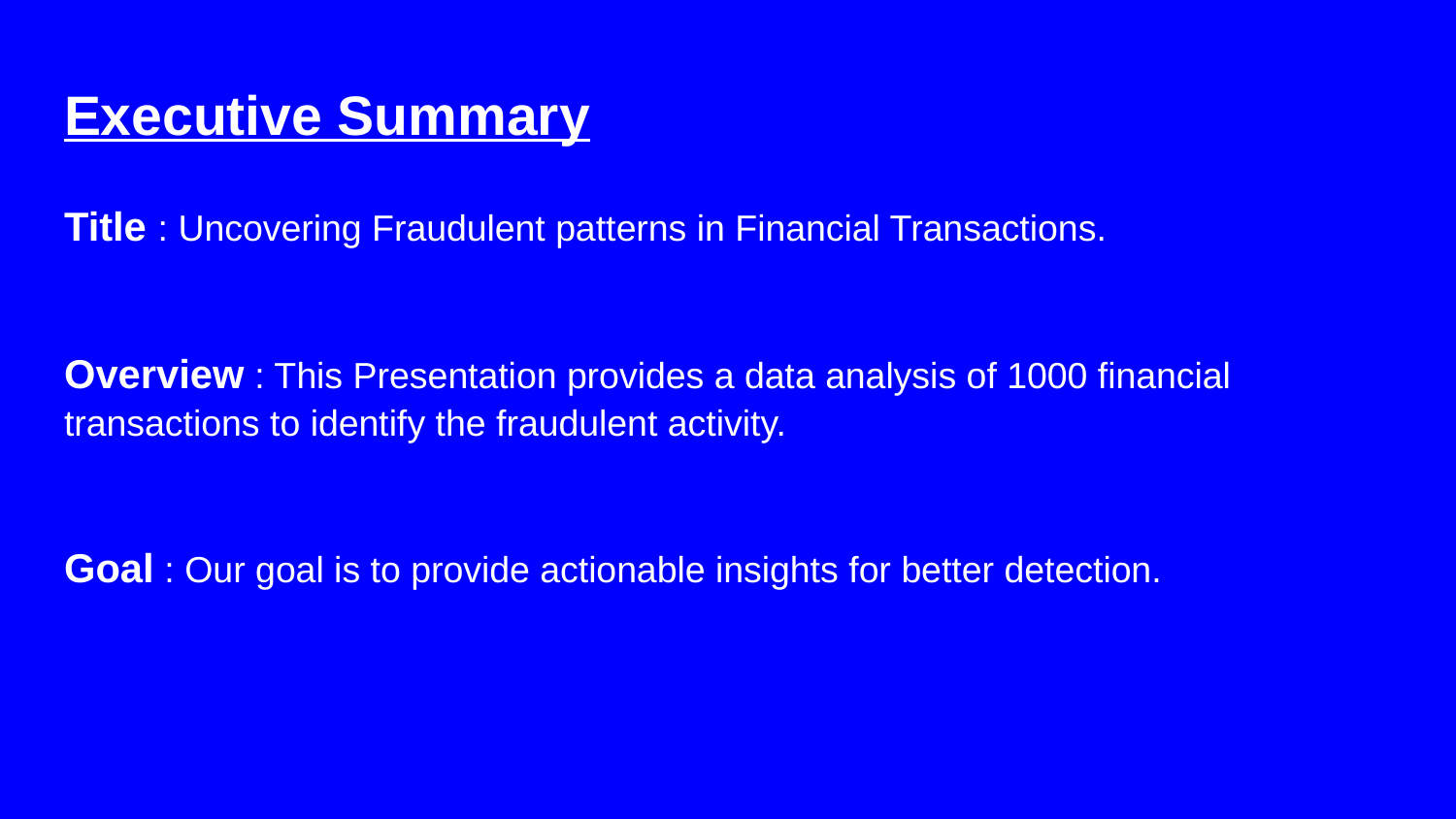

# Executive Summary
Title : Uncovering Fraudulent patterns in Financial Transactions.

Overview : This Presentation provides a data analysis of 1000 financial transactions to identify the fraudulent activity.

Goal : Our goal is to provide actionable insights for better detection.